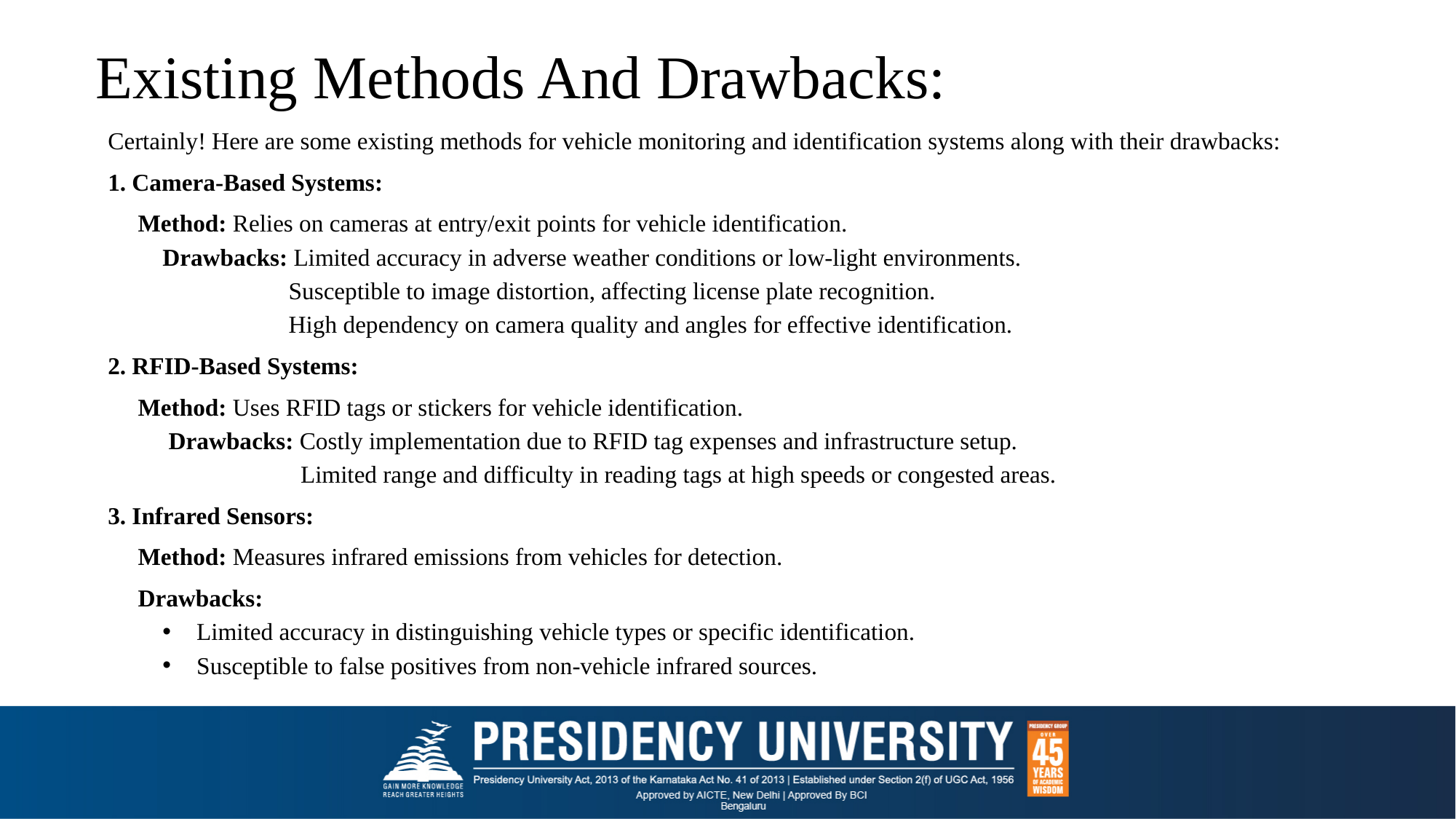

# Existing Methods And Drawbacks:
Certainly! Here are some existing methods for vehicle monitoring and identification systems along with their drawbacks:
1. Camera-Based Systems:
     Method: Relies on cameras at entry/exit points for vehicle identification.
Drawbacks: Limited accuracy in adverse weather conditions or low-light environments.
                     Susceptible to image distortion, affecting license plate recognition.
                     High dependency on camera quality and angles for effective identification.
2. RFID-Based Systems:
     Method: Uses RFID tags or stickers for vehicle identification.
 Drawbacks: Costly implementation due to RFID tag expenses and infrastructure setup.
                       Limited range and difficulty in reading tags at high speeds or congested areas.
3. Infrared Sensors:
     Method: Measures infrared emissions from vehicles for detection.
     Drawbacks:
Limited accuracy in distinguishing vehicle types or specific identification.
Susceptible to false positives from non-vehicle infrared sources.